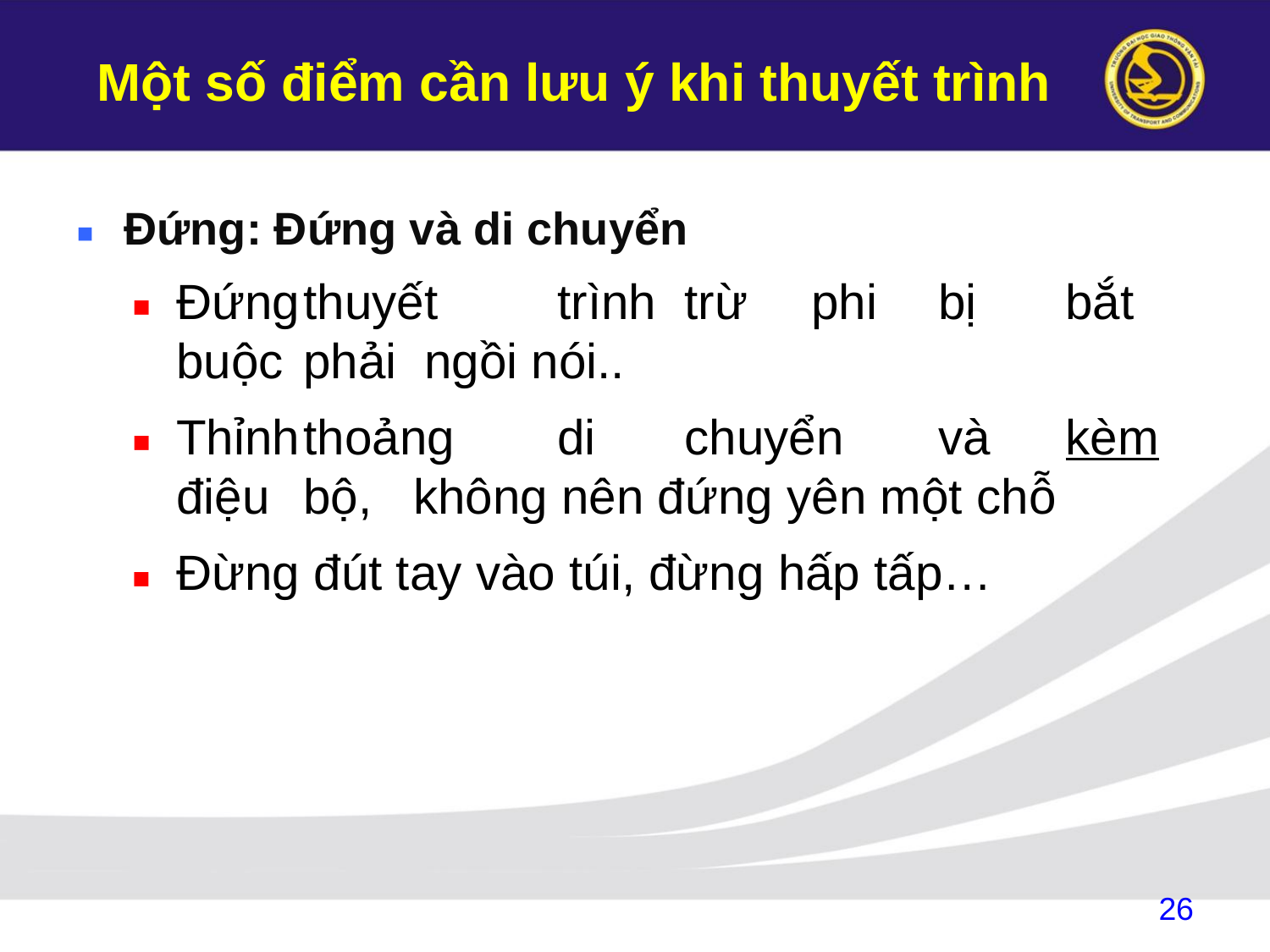

# Một số điểm cần lưu ý khi thuyết trình
Đứng: Đứng và di chuyển
Đứng	thuyết	trình	trừ	phi	bị	bắt	buộc	phải  ngồi nói..
Thỉnh	thoảng	di	chuyển	và	kèm điệu	bộ,   không nên đứng yên một chỗ
Đừng đút tay vào túi, đừng hấp tấp…
26